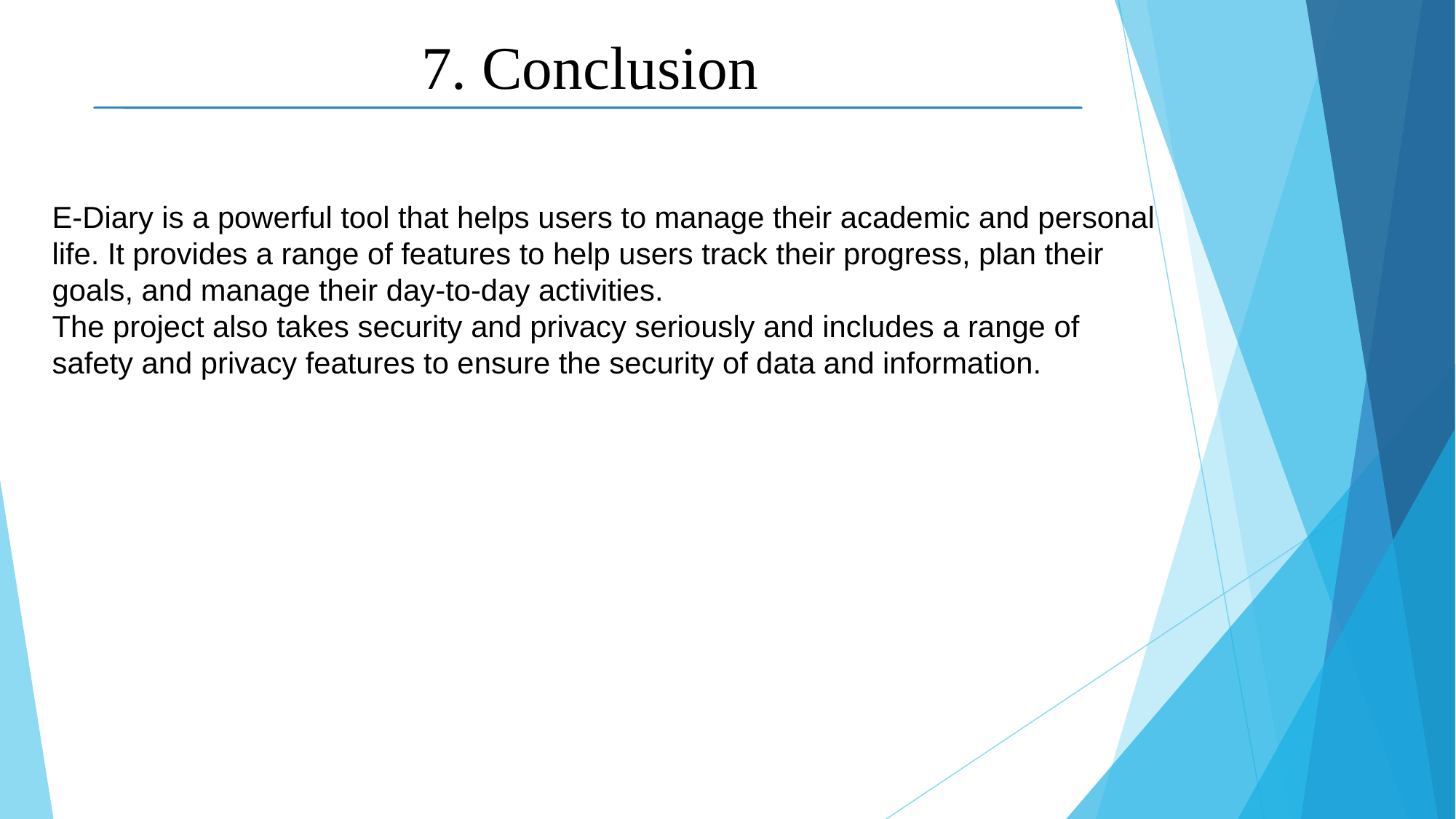

7. Conclusion

E-Diary is a powerful tool that helps users to manage their academic and personal life. It provides a range of features to help users track their progress, plan their goals, and manage their day-to-day activities.
The project also takes security and privacy seriously and includes a range of safety and privacy features to ensure the security of data and information.